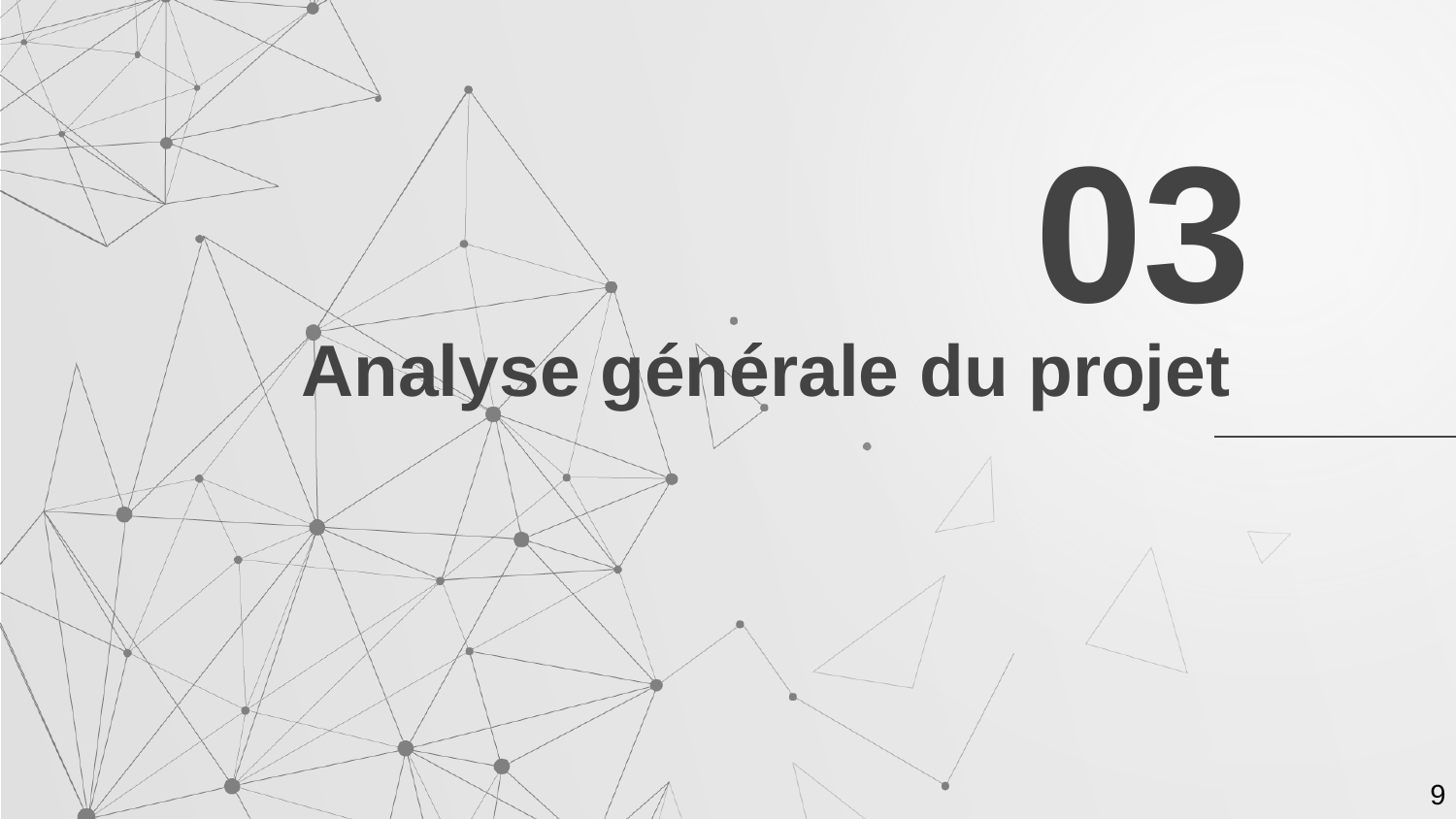

03
# Analyse générale du projet
9